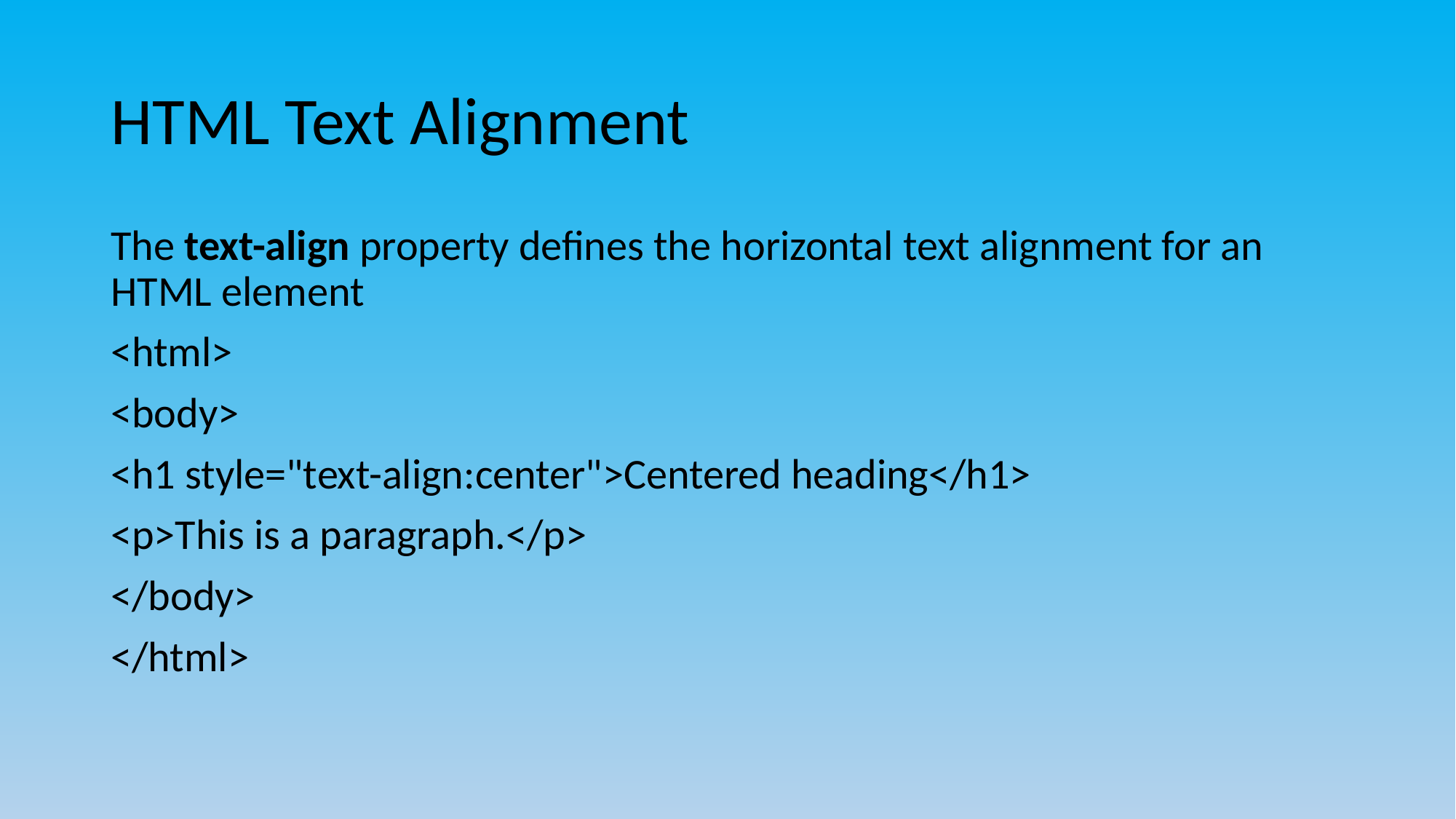

# HTML Text Alignment
The text-align property defines the horizontal text alignment for an HTML element
<html>
<body>
<h1 style="text-align:center">Centered heading</h1>
<p>This is a paragraph.</p>
</body>
</html>